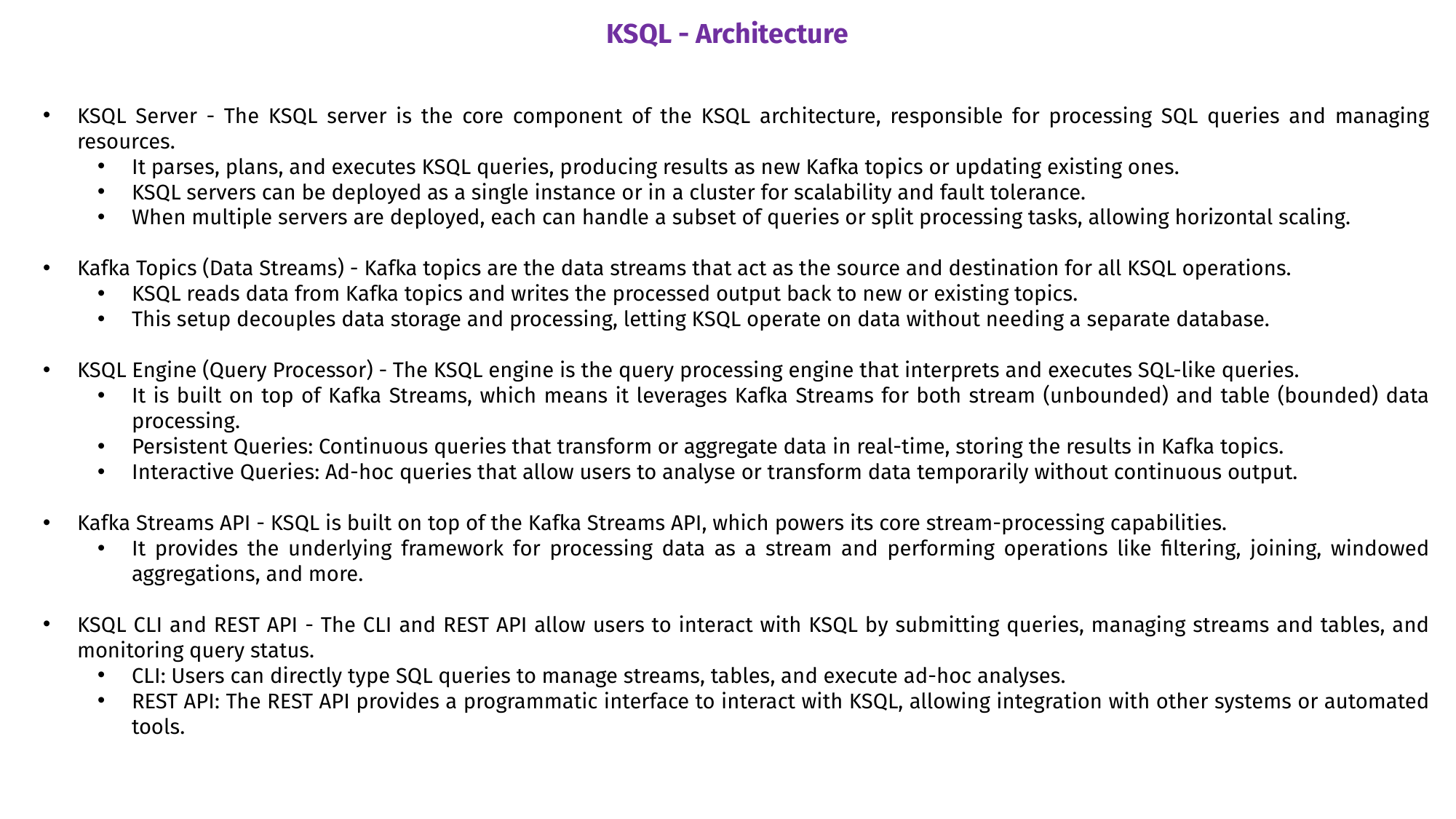

KSQL - Architecture
KSQL Server - The KSQL server is the core component of the KSQL architecture, responsible for processing SQL queries and managing resources.
It parses, plans, and executes KSQL queries, producing results as new Kafka topics or updating existing ones.
KSQL servers can be deployed as a single instance or in a cluster for scalability and fault tolerance.
When multiple servers are deployed, each can handle a subset of queries or split processing tasks, allowing horizontal scaling.

Kafka Topics (Data Streams) - Kafka topics are the data streams that act as the source and destination for all KSQL operations.
KSQL reads data from Kafka topics and writes the processed output back to new or existing topics.
This setup decouples data storage and processing, letting KSQL operate on data without needing a separate database.

KSQL Engine (Query Processor) - The KSQL engine is the query processing engine that interprets and executes SQL-like queries.
It is built on top of Kafka Streams, which means it leverages Kafka Streams for both stream (unbounded) and table (bounded) data processing.
Persistent Queries: Continuous queries that transform or aggregate data in real-time, storing the results in Kafka topics.
Interactive Queries: Ad-hoc queries that allow users to analyse or transform data temporarily without continuous output.

Kafka Streams API - KSQL is built on top of the Kafka Streams API, which powers its core stream-processing capabilities.
It provides the underlying framework for processing data as a stream and performing operations like filtering, joining, windowed aggregations, and more.

KSQL CLI and REST API - The CLI and REST API allow users to interact with KSQL by submitting queries, managing streams and tables, and monitoring query status.
CLI: Users can directly type SQL queries to manage streams, tables, and execute ad-hoc analyses.
REST API: The REST API provides a programmatic interface to interact with KSQL, allowing integration with other systems or automated tools.